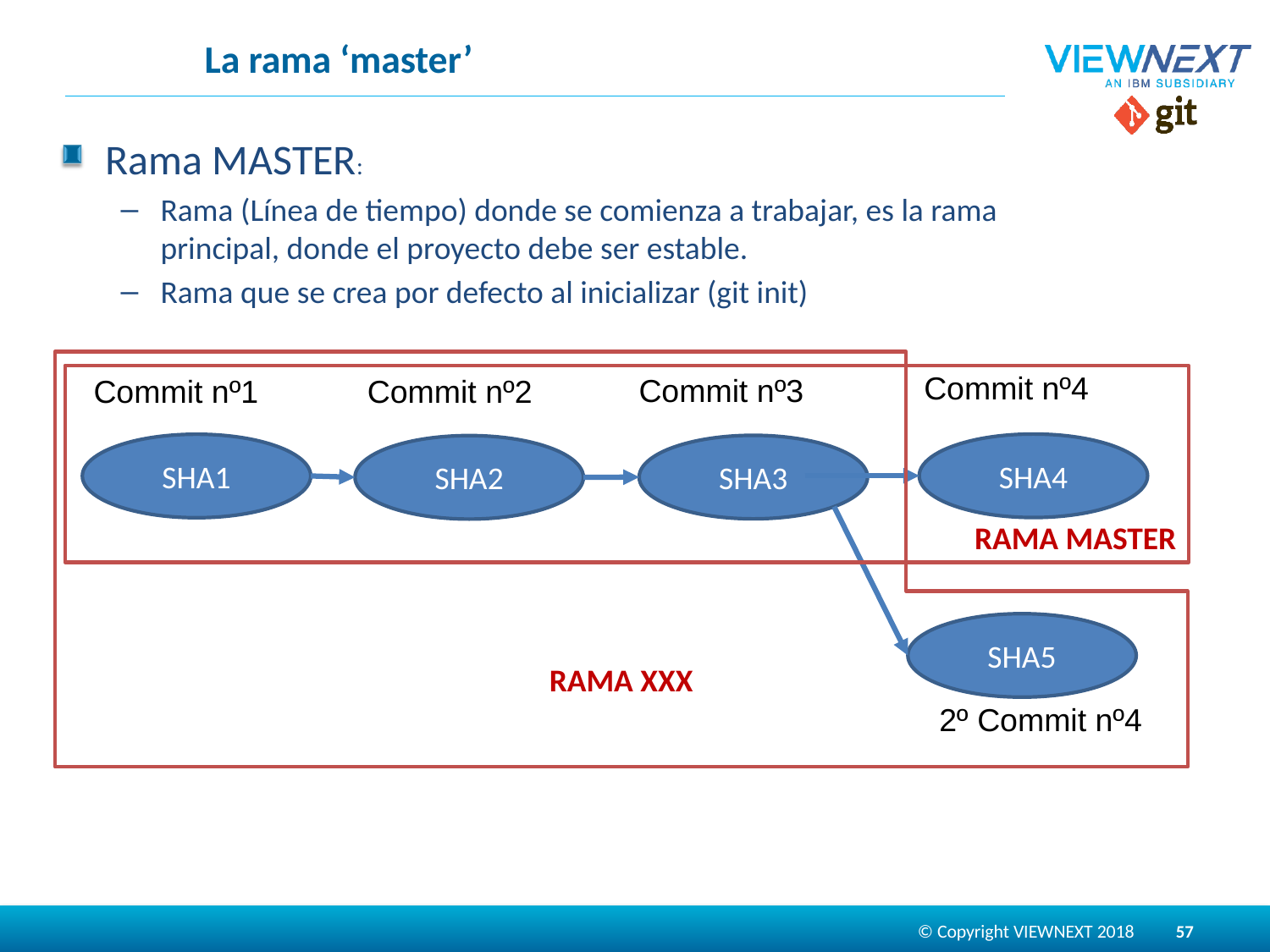

# La rama ‘master’
Rama MASTER:
Rama (Línea de tiempo) donde se comienza a trabajar, es la rama principal, donde el proyecto debe ser estable.
Rama que se crea por defecto al inicializar (git init)
RAMA XXX
Commit nº4
Commit nº3

RAMA MASTER
Commit nº1
Commit nº2
SHA4
SHA1
SHA3
SHA2
SHA5
2º Commit nº4
57